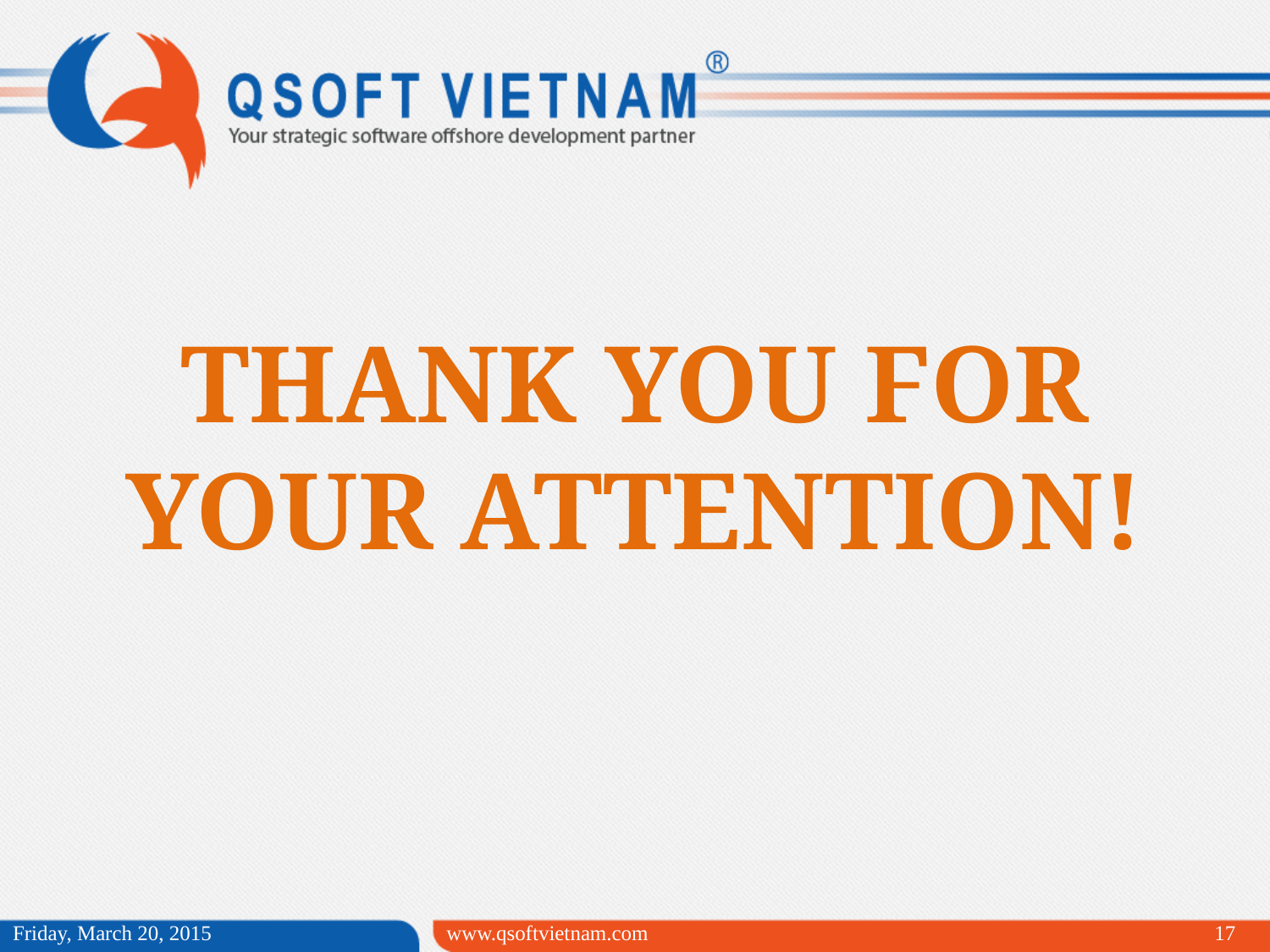

# THANK YOU FOR YOUR ATTENTION!
Friday, March 20, 2015
www.qsoftvietnam.com
17